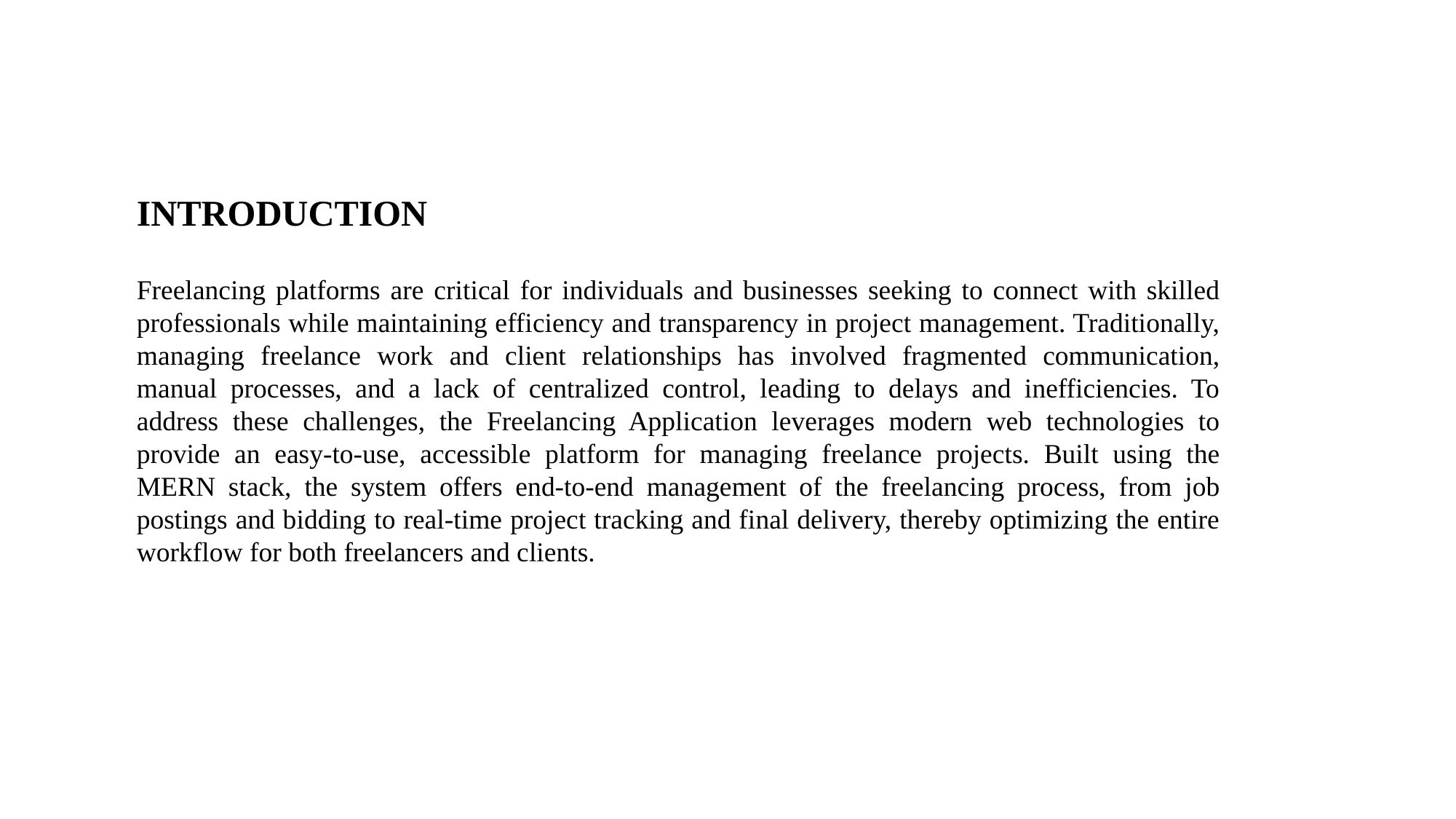

INTRODUCTION
Freelancing platforms are critical for individuals and businesses seeking to connect with skilled professionals while maintaining efficiency and transparency in project management. Traditionally, managing freelance work and client relationships has involved fragmented communication, manual processes, and a lack of centralized control, leading to delays and inefficiencies. To address these challenges, the Freelancing Application leverages modern web technologies to provide an easy-to-use, accessible platform for managing freelance projects. Built using the MERN stack, the system offers end-to-end management of the freelancing process, from job postings and bidding to real-time project tracking and final delivery, thereby optimizing the entire workflow for both freelancers and clients.